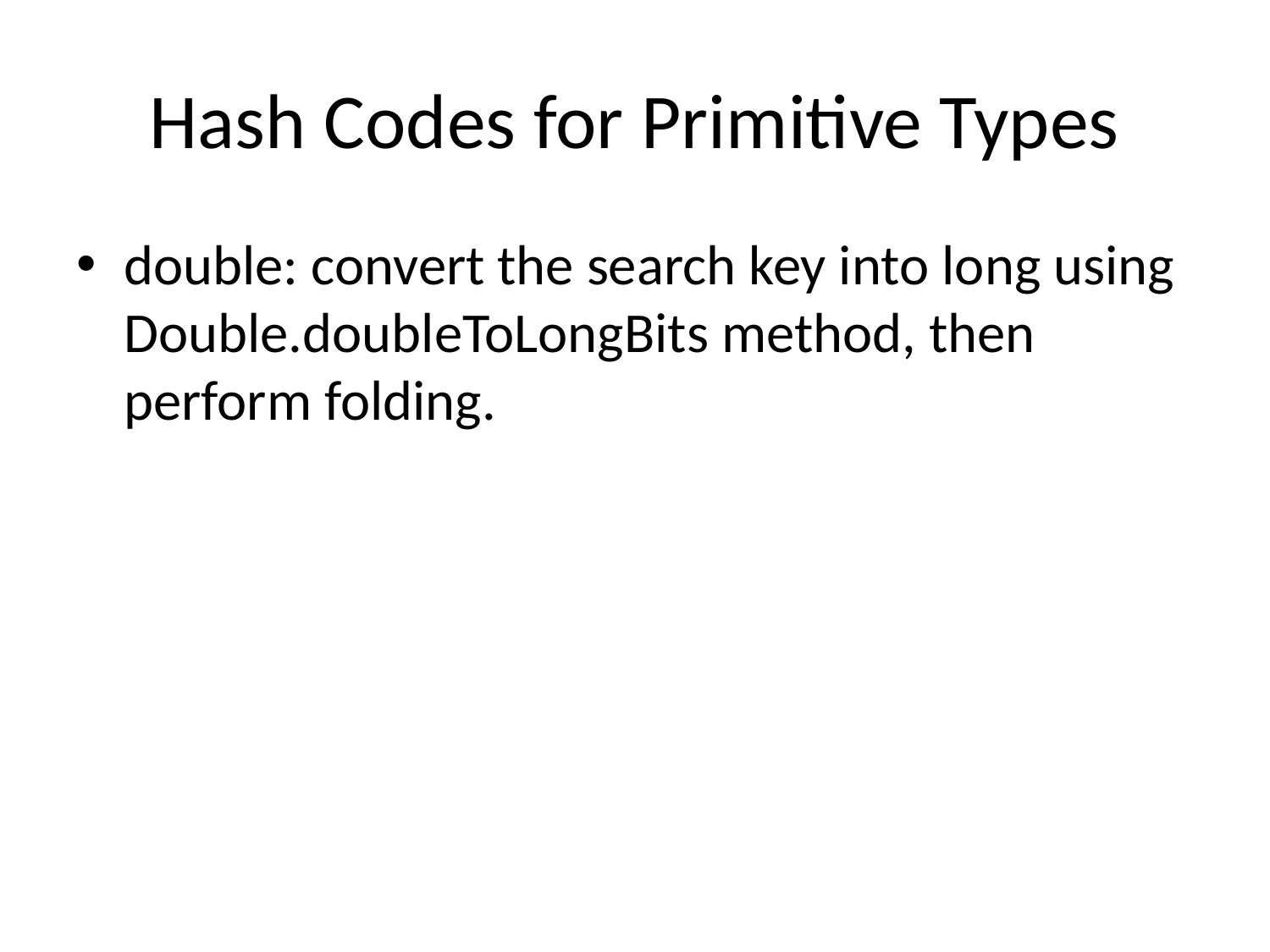

# Hash Codes for Primitive Types
double: convert the search key into long using Double.doubleToLongBits method, then perform folding.